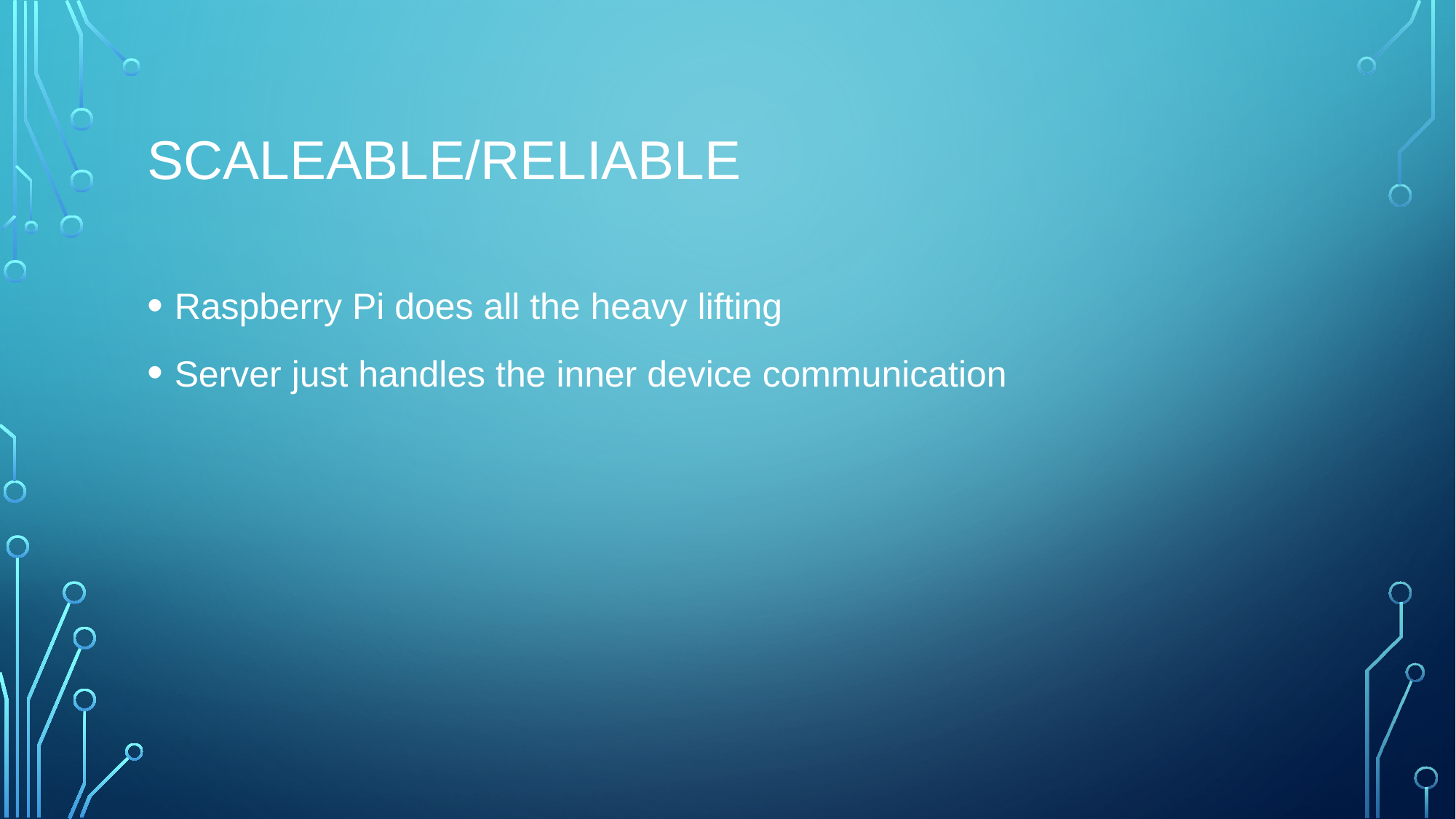

# Scaleable/Reliable
Raspberry Pi does all the heavy lifting
Server just handles the inner device communication